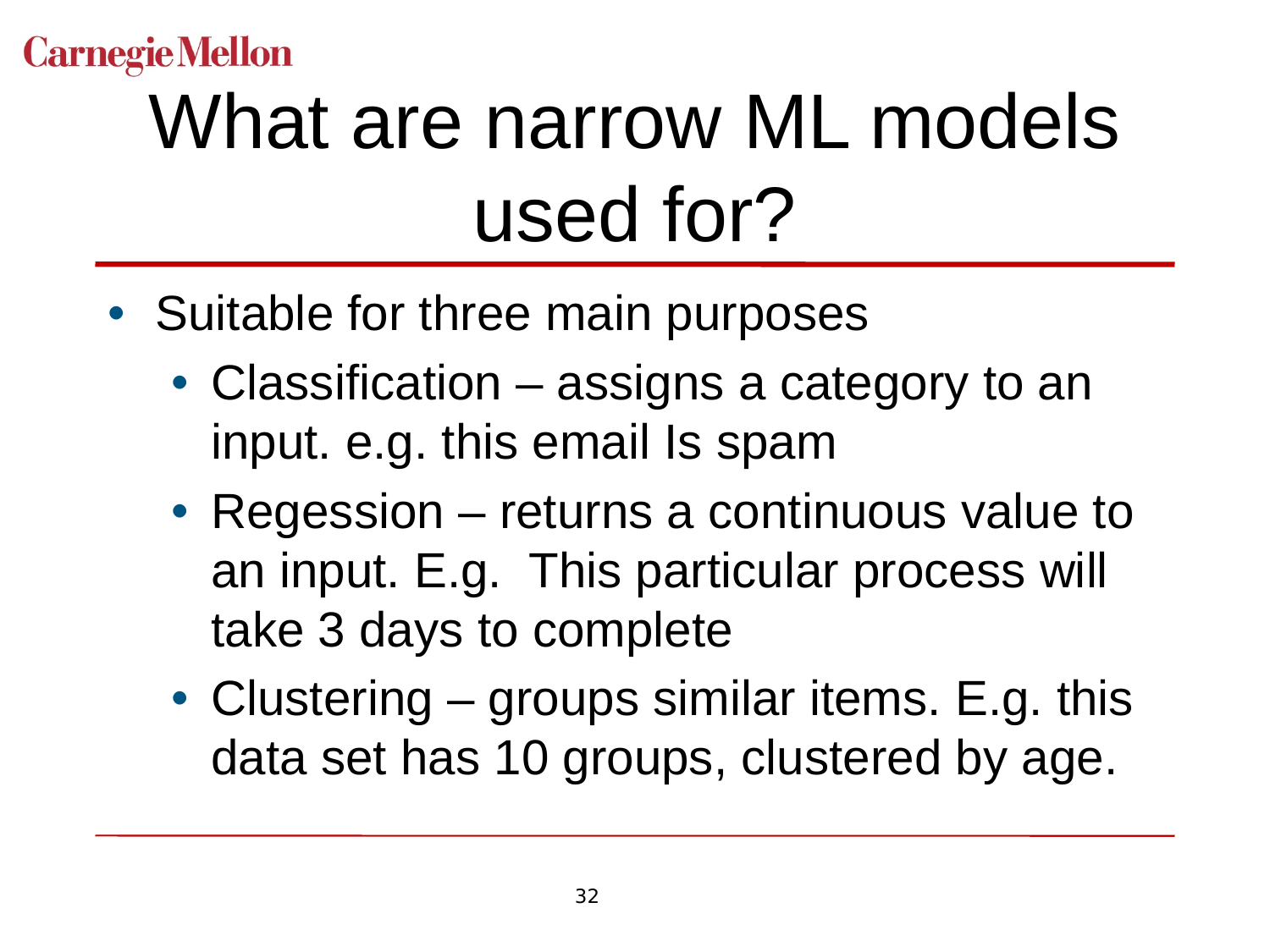

# What are narrow ML models used for?
Suitable for three main purposes
Classification – assigns a category to an input. e.g. this email Is spam
Regession – returns a continuous value to an input. E.g.  This particular process will take 3 days to complete
Clustering – groups similar items. E.g. this data set has 10 groups, clustered by age.